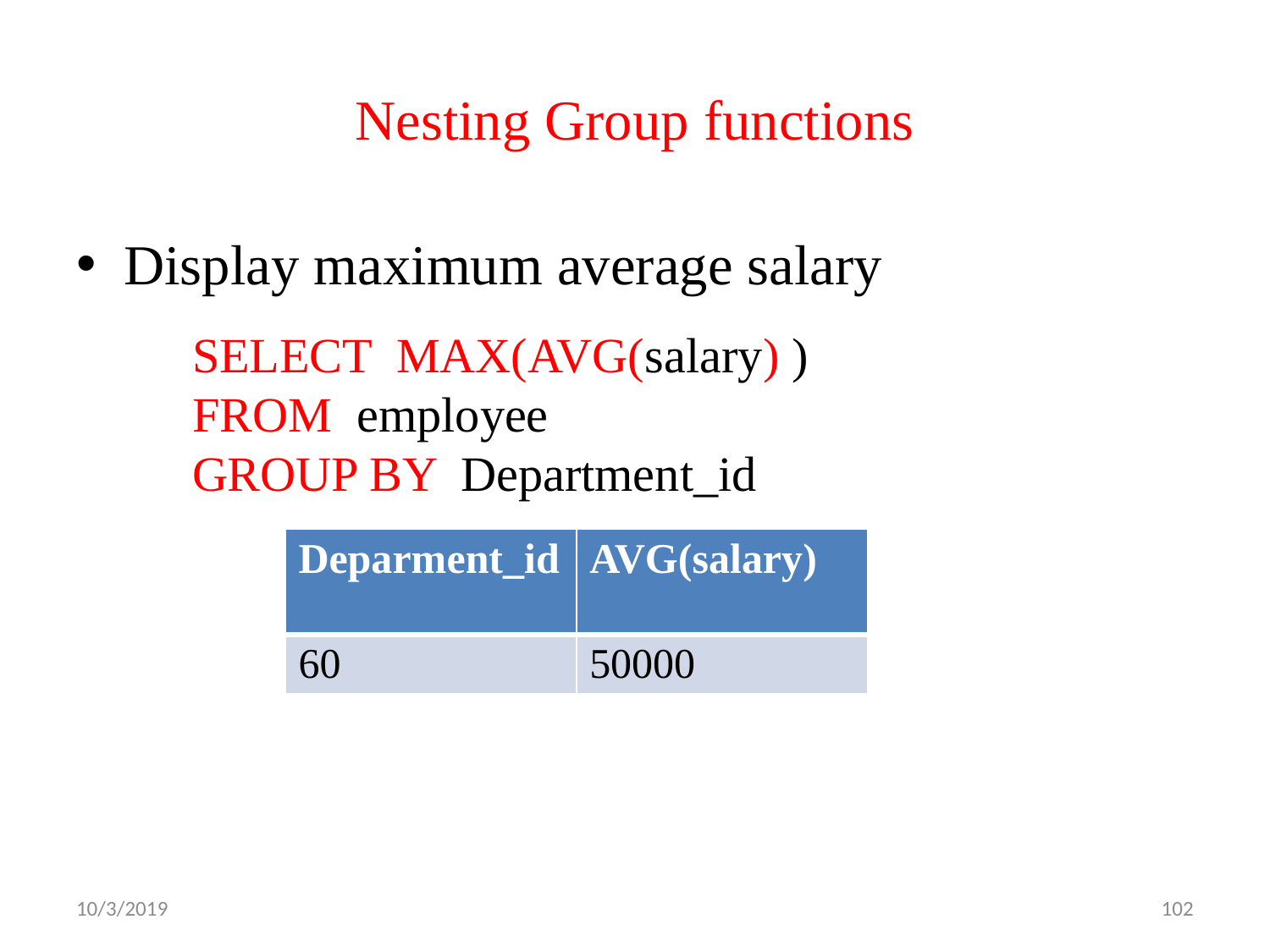

# Nesting Group functions
Display maximum average salary
SELECT  MAX(AVG(salary) )
FROM  employee
GROUP BY  Department_id
| Deparment\_id | AVG(salary) |
| --- | --- |
| 60 | 50000 |
10/3/2019
102